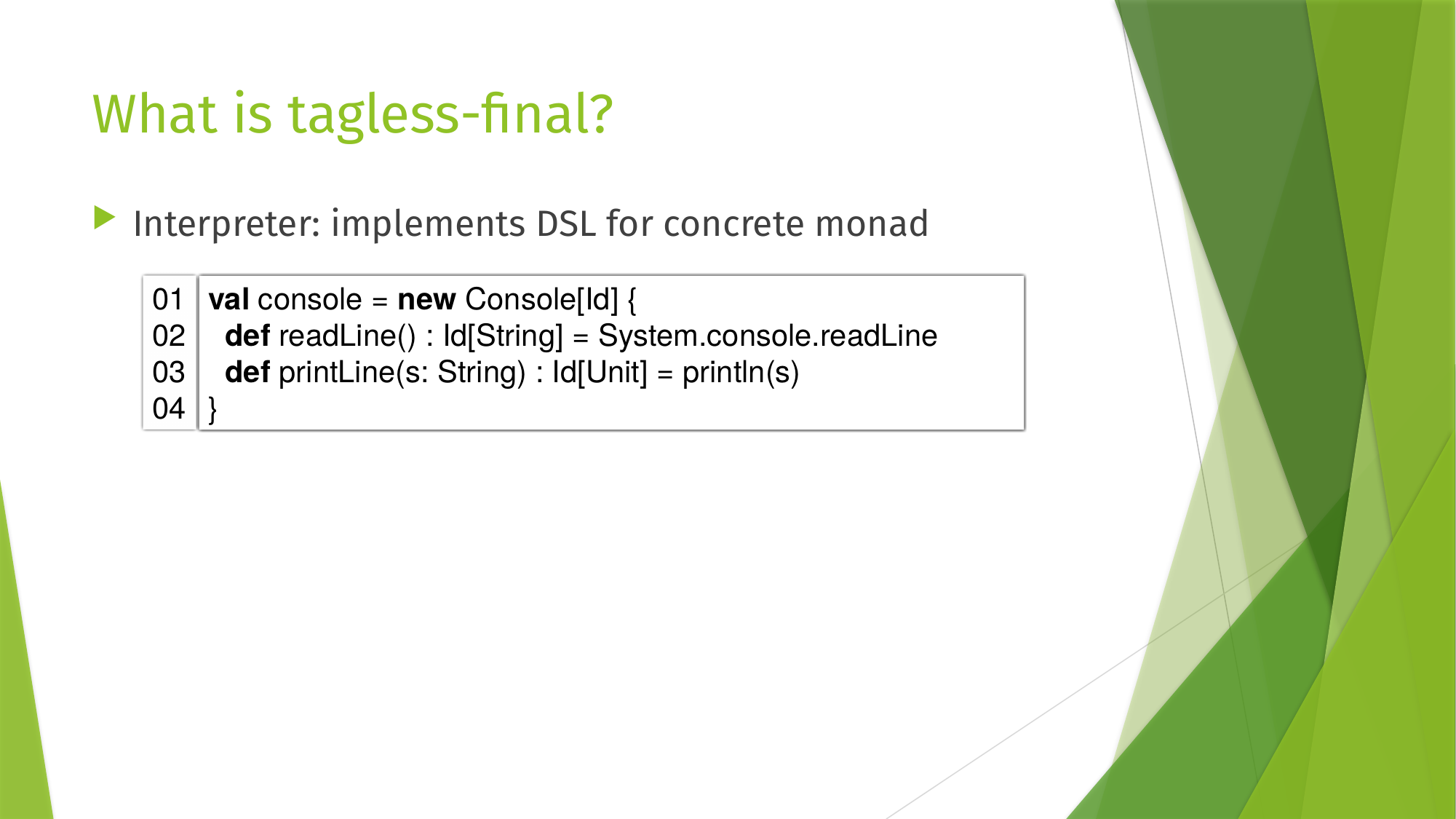

# What is tagless-final?
Interpreter: implements DSL for concrete monad
val console = new Console[Id] {
  def readLine() : Id[String] = System.console.readLine
  def printLine(s: String) : Id[Unit] = println(s)
}
01
02
03
04